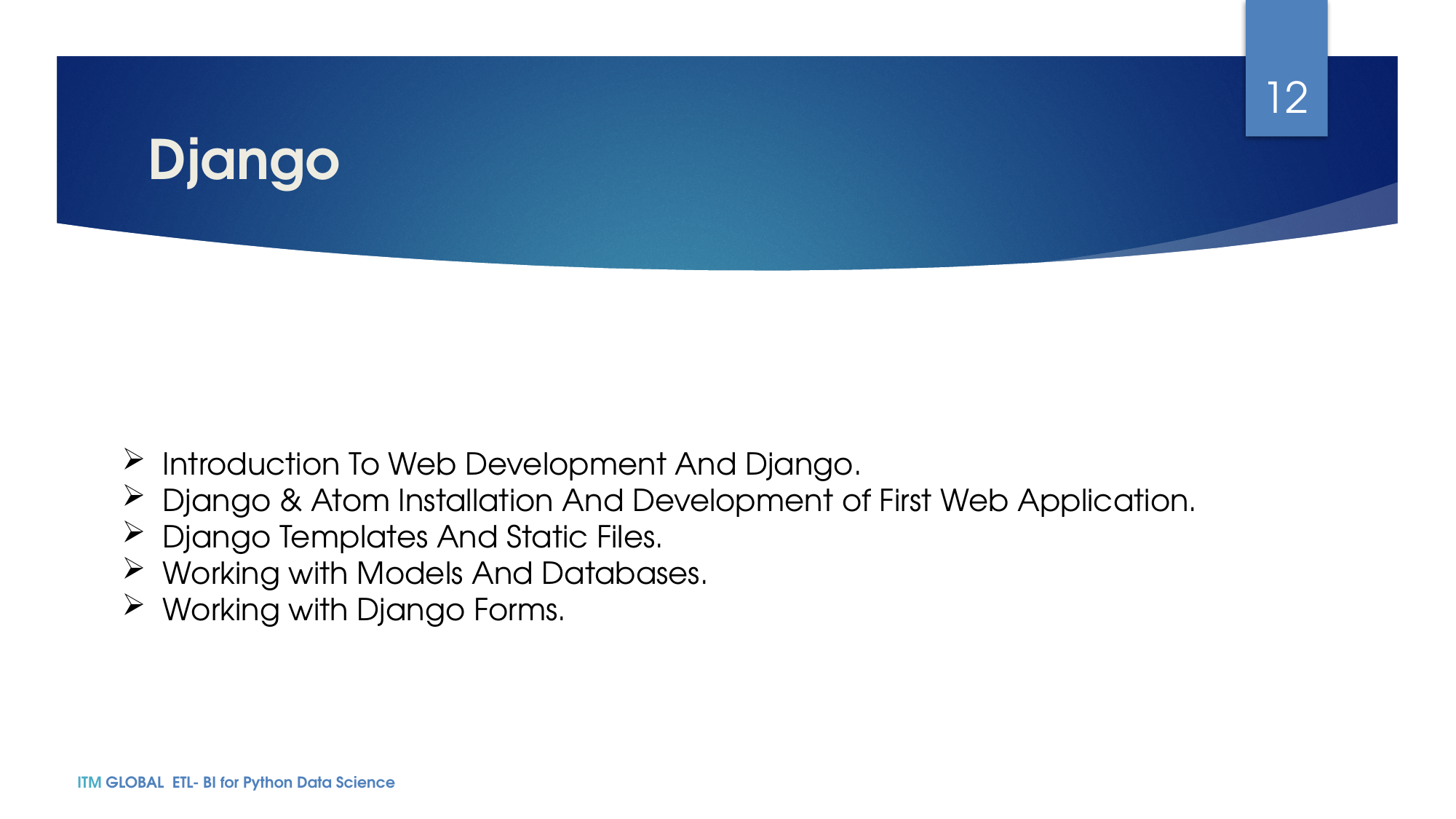

12
# Django
Introduction To Web Development And Django.
Django & Atom Installation And Development of First Web Application.
Django Templates And Static Files.
Working with Models And Databases.
Working with Django Forms.
ITM GLOBAL  ETL- BI for Python Data Science